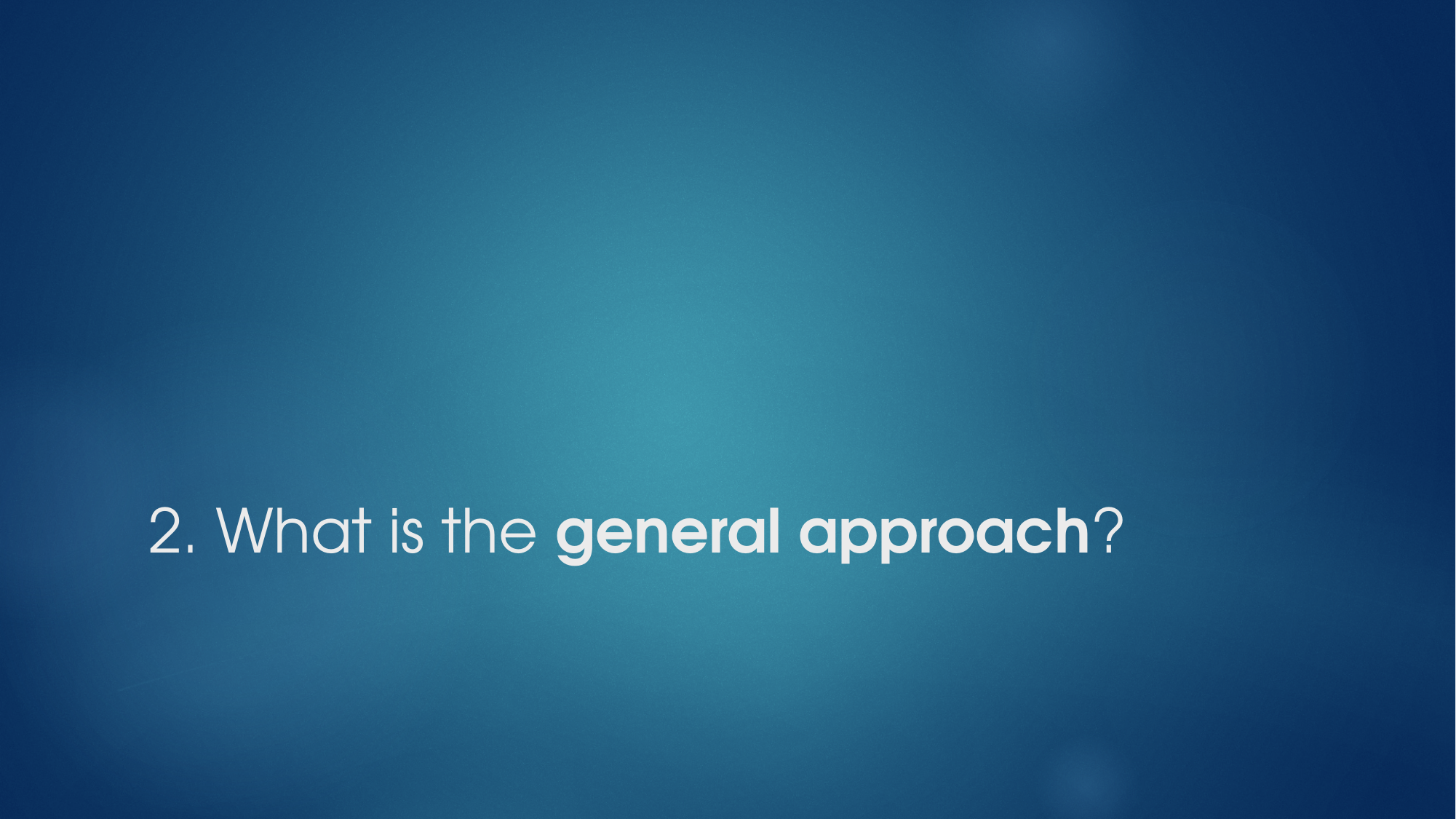

# 2. What is the general approach?